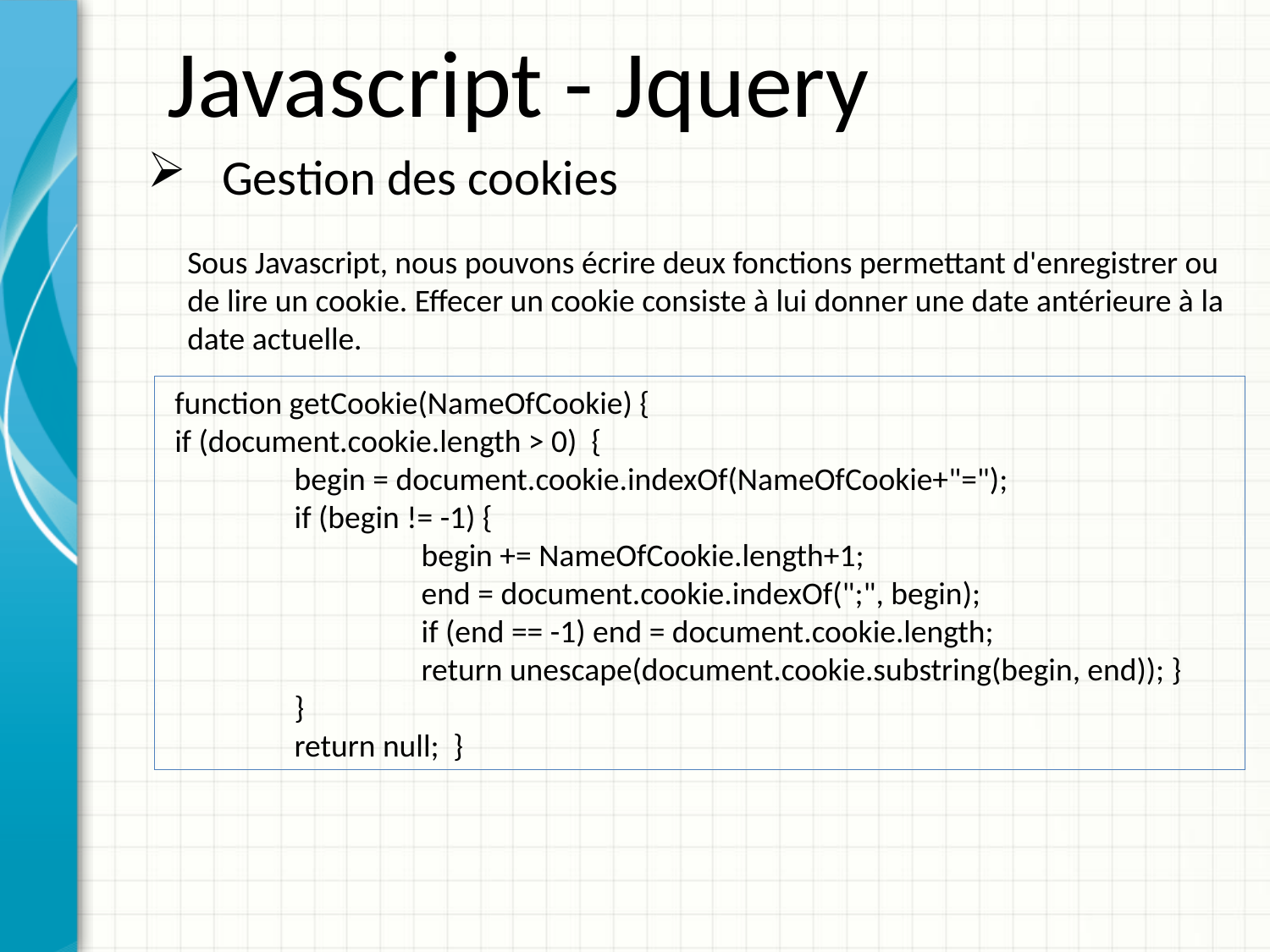

Javascript - Jquery
 Gestion des cookies
Sous Javascript, nous pouvons écrire deux fonctions permettant d'enregistrer ou de lire un cookie. Effecer un cookie consiste à lui donner une date antérieure à la date actuelle.

 function getCookie(NameOfCookie) {
 if (document.cookie.length > 0)  {
	begin = document.cookie.indexOf(NameOfCookie+"=");
 	if (begin != -1) {
		begin += NameOfCookie.length+1;
		end = document.cookie.indexOf(";", begin);
		if (end == -1) end = document.cookie.length;
		return unescape(document.cookie.substring(begin, end)); }
	}
	return null;  }